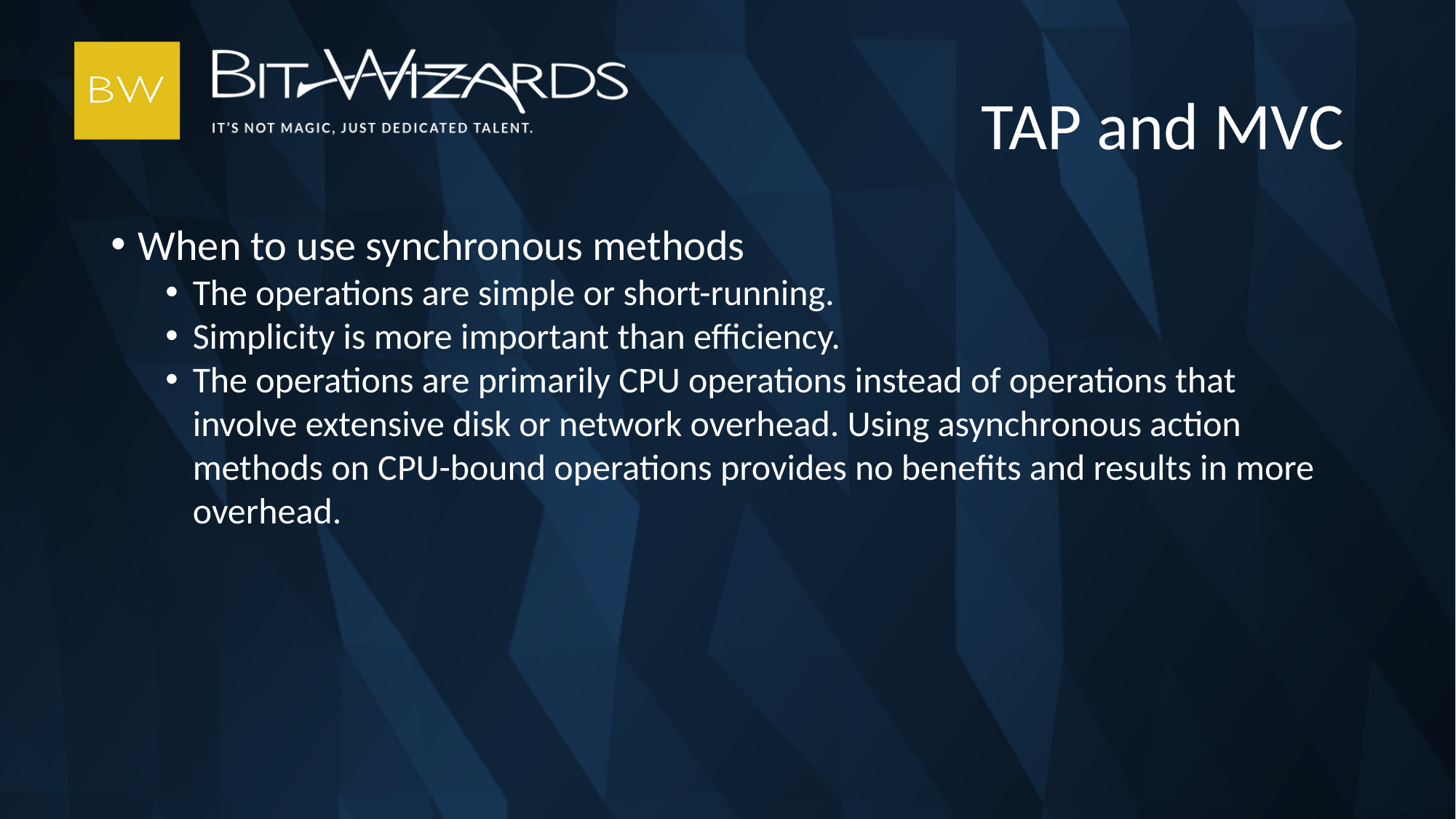

TAP and MVC
When to use synchronous methods
The operations are simple or short-running.
Simplicity is more important than efficiency.
The operations are primarily CPU operations instead of operations that involve extensive disk or network overhead. Using asynchronous action methods on CPU-bound operations provides no benefits and results in more overhead.